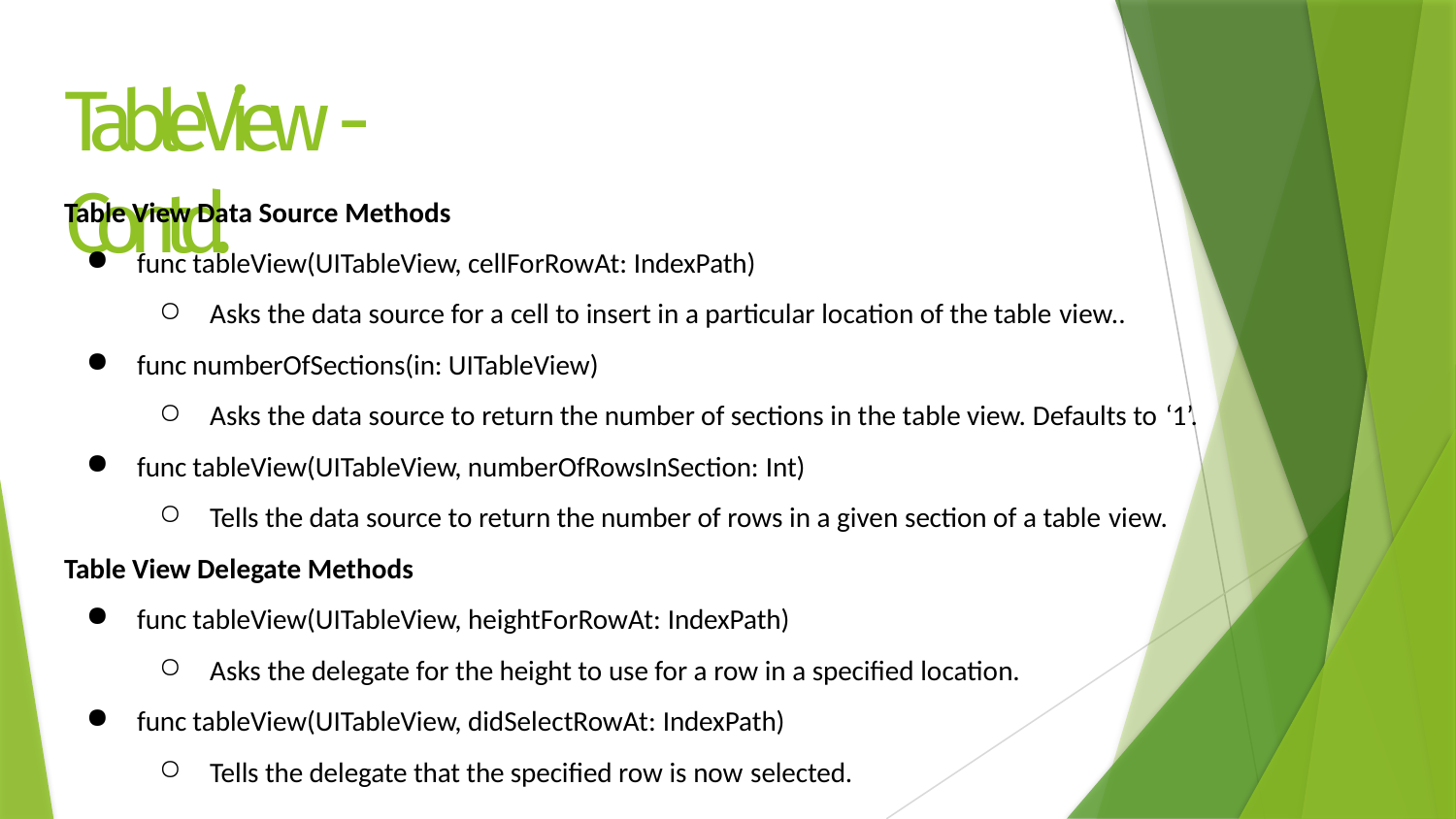

# TableView - Contd.
Table View Data Source Methods
func tableView(UITableView, cellForRowAt: IndexPath)
Asks the data source for a cell to insert in a particular location of the table view..
func numberOfSections(in: UITableView)
Asks the data source to return the number of sections in the table view. Defaults to ‘1’.
func tableView(UITableView, numberOfRowsInSection: Int)
Tells the data source to return the number of rows in a given section of a table view.
Table View Delegate Methods
func tableView(UITableView, heightForRowAt: IndexPath)
Asks the delegate for the height to use for a row in a specified location.
func tableView(UITableView, didSelectRowAt: IndexPath)
Tells the delegate that the specified row is now selected.